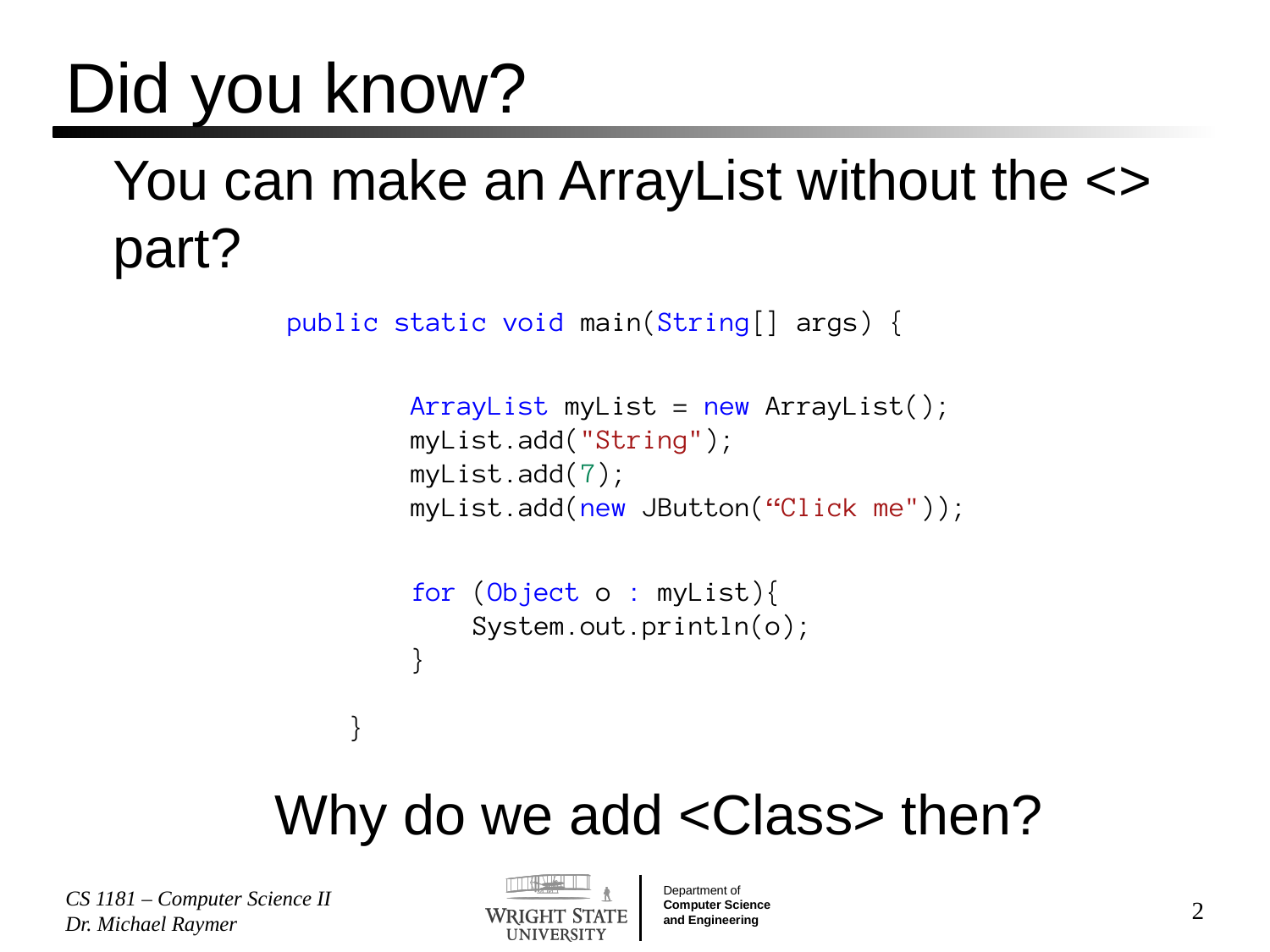

# Did you know?
You can make an ArrayList without the <> part?
public static void main(String[] args) {

        ArrayList myList = new ArrayList();
        myList.add("String");
        myList.add(7);
        myList.add(new JButton(“Click me"));

        for (Object o : myList){
            System.out.println(o);
        }

    }
Why do we add <Class> then?
CS 1181 – Computer Science II    Dr. Michael Raymer
2